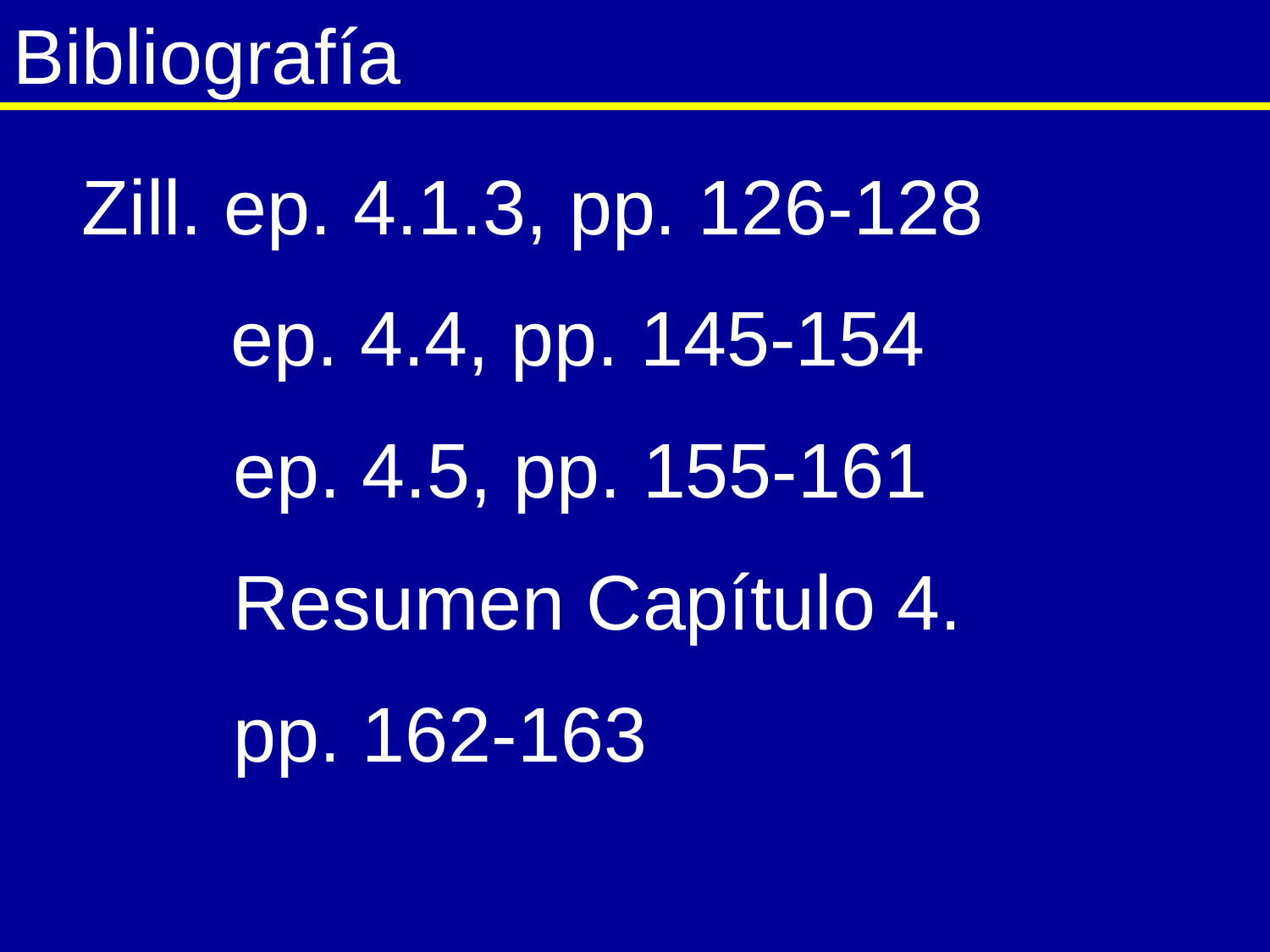

# Bibliografía

Zill. ep. 4.1.3, pp. 126-128
	 ep. 4.4, pp. 145-154
       ep. 4.5, pp. 155-161
       Resumen Capítulo 4.
       pp. 162-163